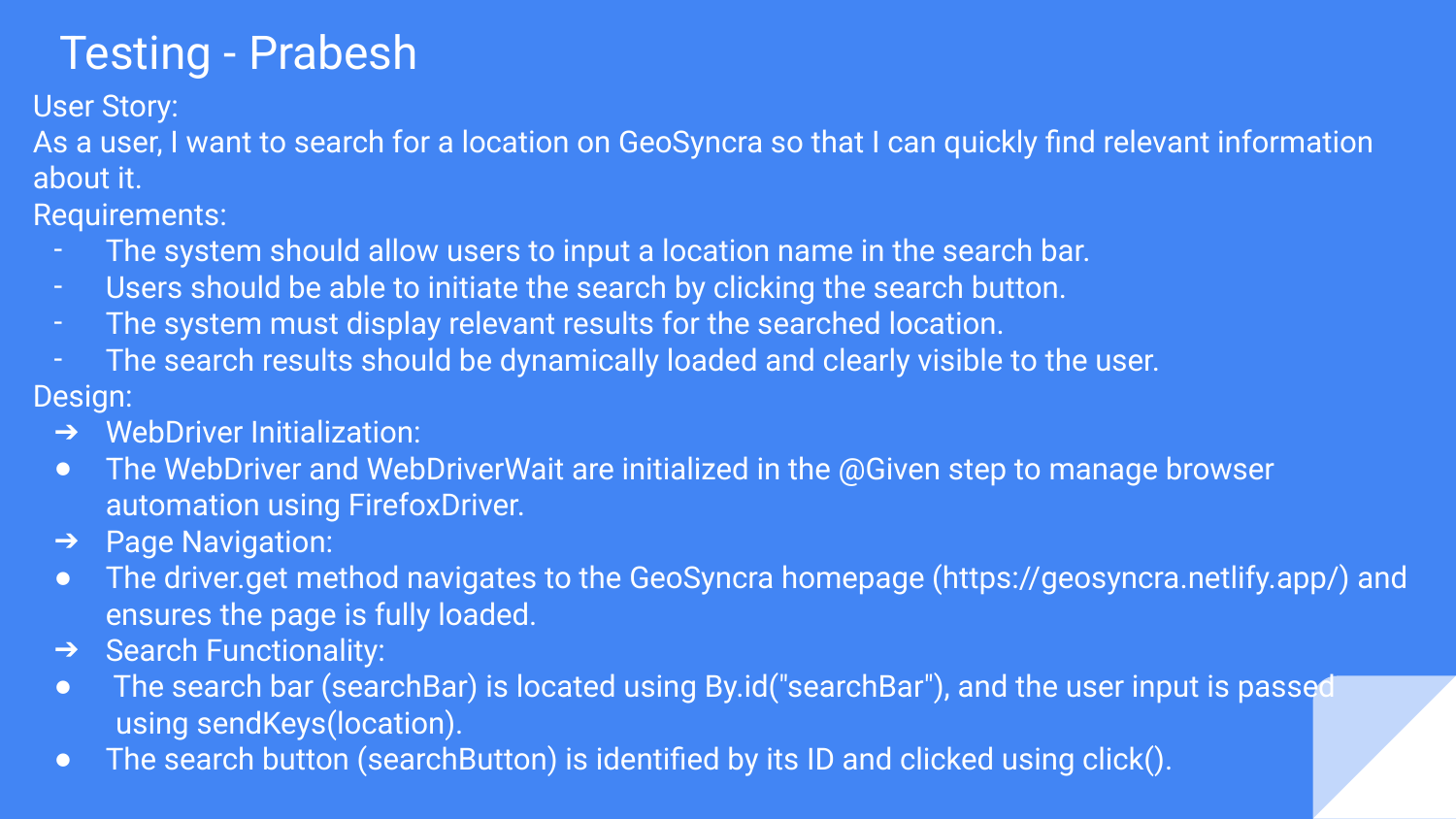

# Testing - Prabesh
User Story:
As a user, I want to search for a location on GeoSyncra so that I can quickly find relevant information about it.
Requirements:
The system should allow users to input a location name in the search bar.
Users should be able to initiate the search by clicking the search button.
The system must display relevant results for the searched location.
The search results should be dynamically loaded and clearly visible to the user.
Design:
WebDriver Initialization:
The WebDriver and WebDriverWait are initialized in the @Given step to manage browser automation using FirefoxDriver.
Page Navigation:
The driver.get method navigates to the GeoSyncra homepage (https://geosyncra.netlify.app/) and ensures the page is fully loaded.
Search Functionality:
 The search bar (searchBar) is located using By.id("searchBar"), and the user input is passed
           using sendKeys(location).
The search button (searchButton) is identified by its ID and clicked using click().